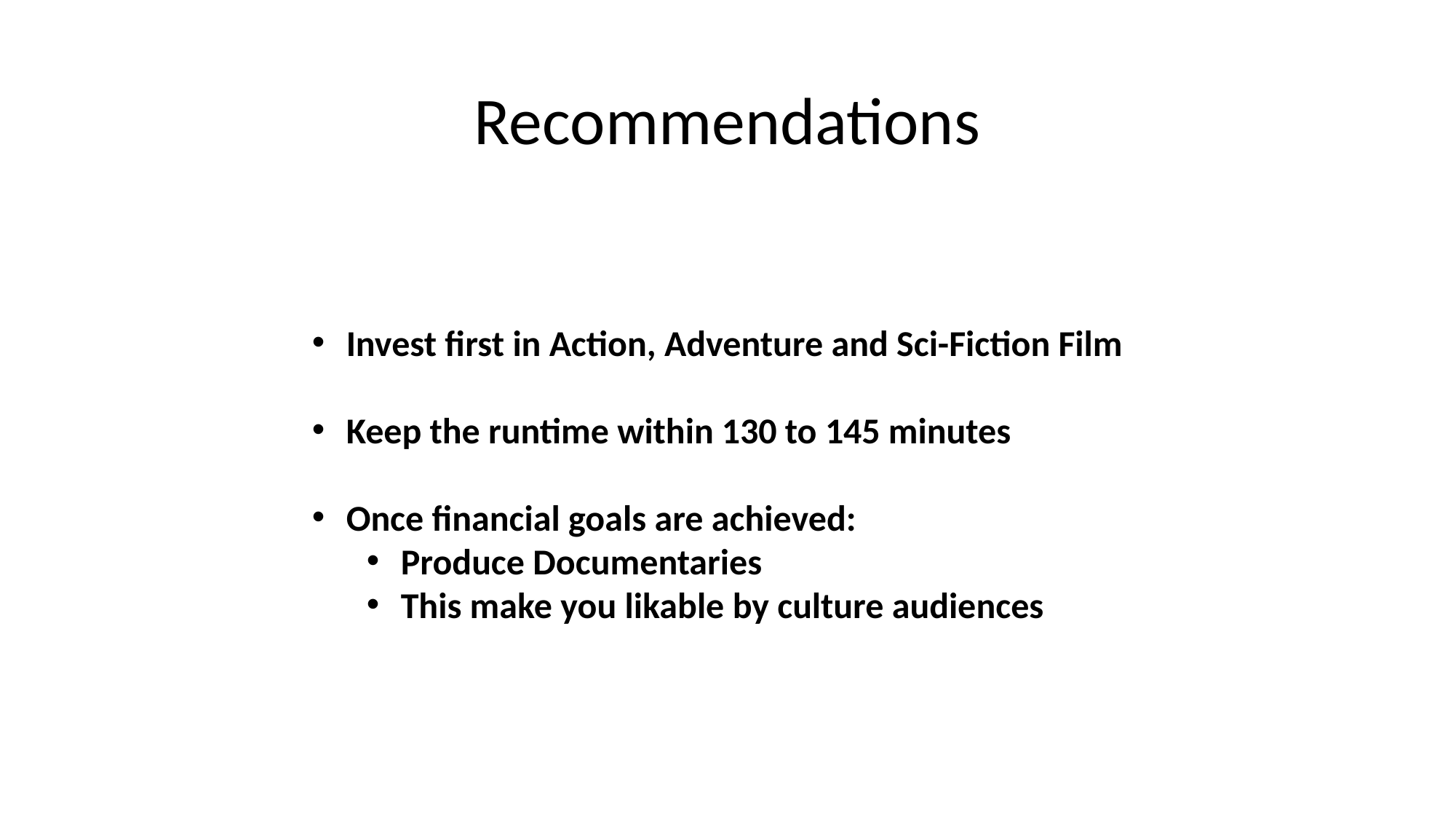

# Recommendations
Invest first in Action, Adventure and Sci-Fiction Film

Keep the runtime within 130 to 145 minutes

Once financial goals are achieved:
Produce Documentaries
This make you likable by culture audiences